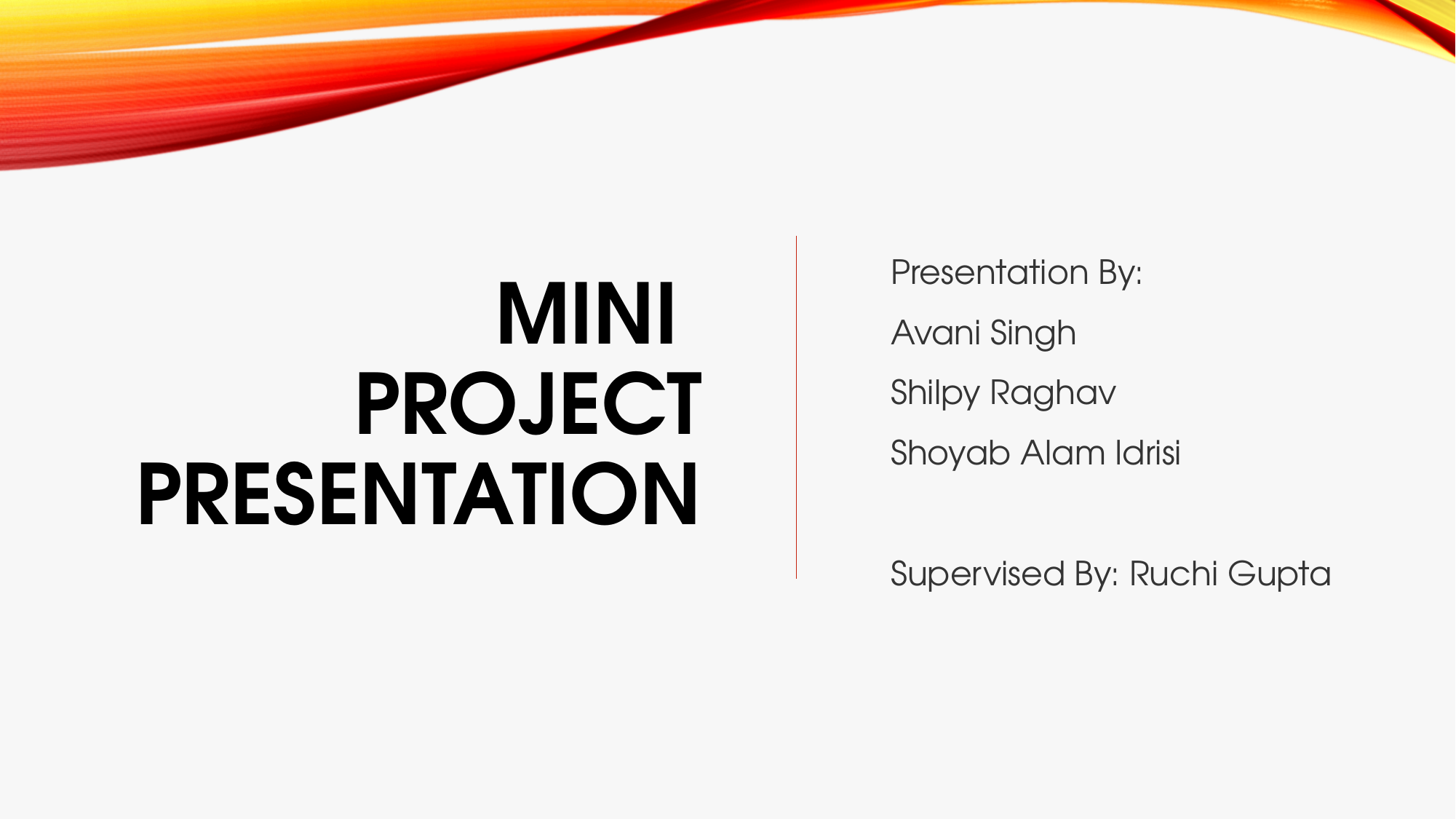

Presentation By:
Avani Singh
Shilpy Raghav
Shoyab Alam Idrisi
MINI
PROJECT
PRESENTATION

Supervised By: Ruchi Gupta